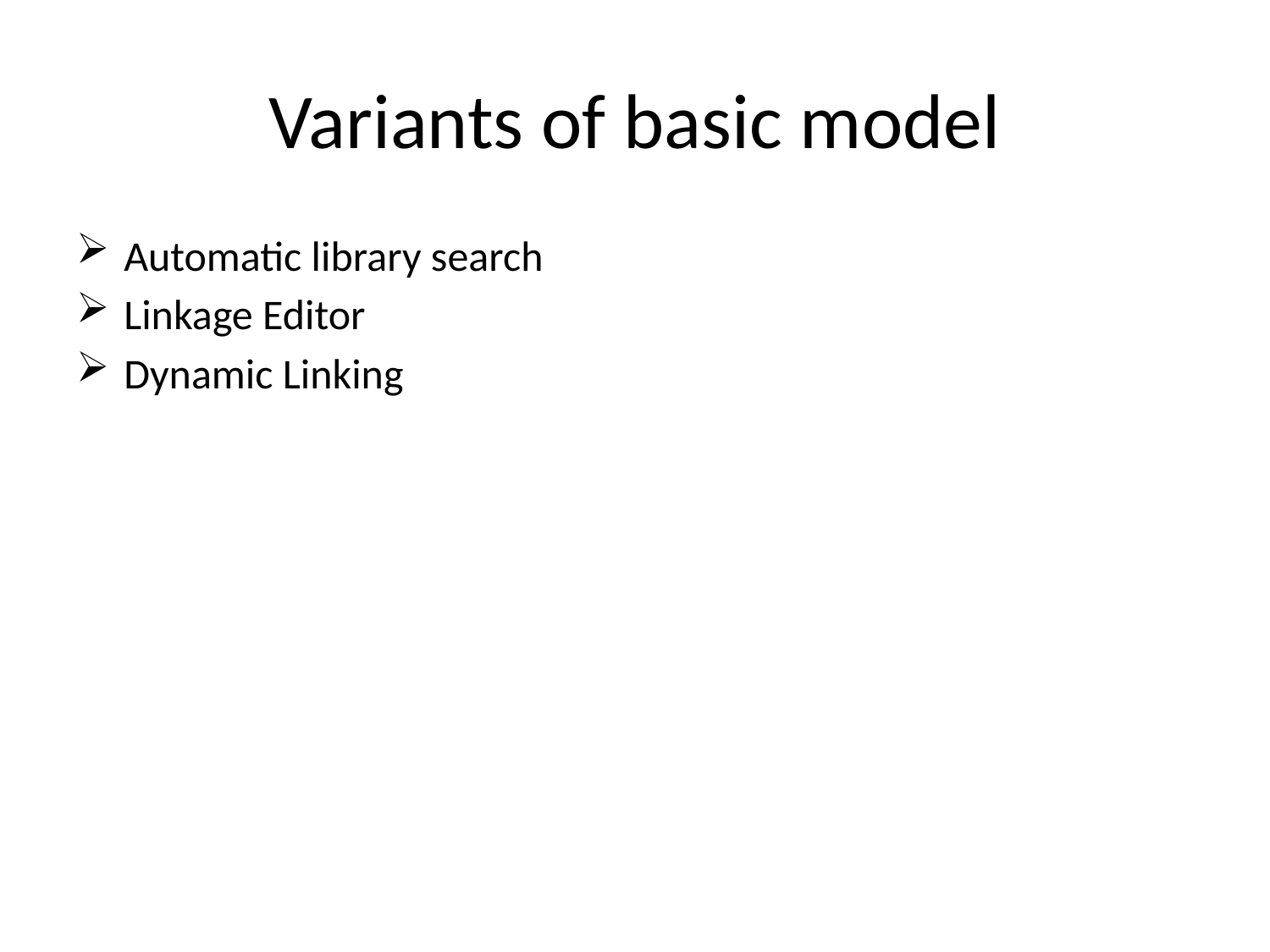

# Variants of basic model
Automatic library search
Linkage Editor
Dynamic Linking